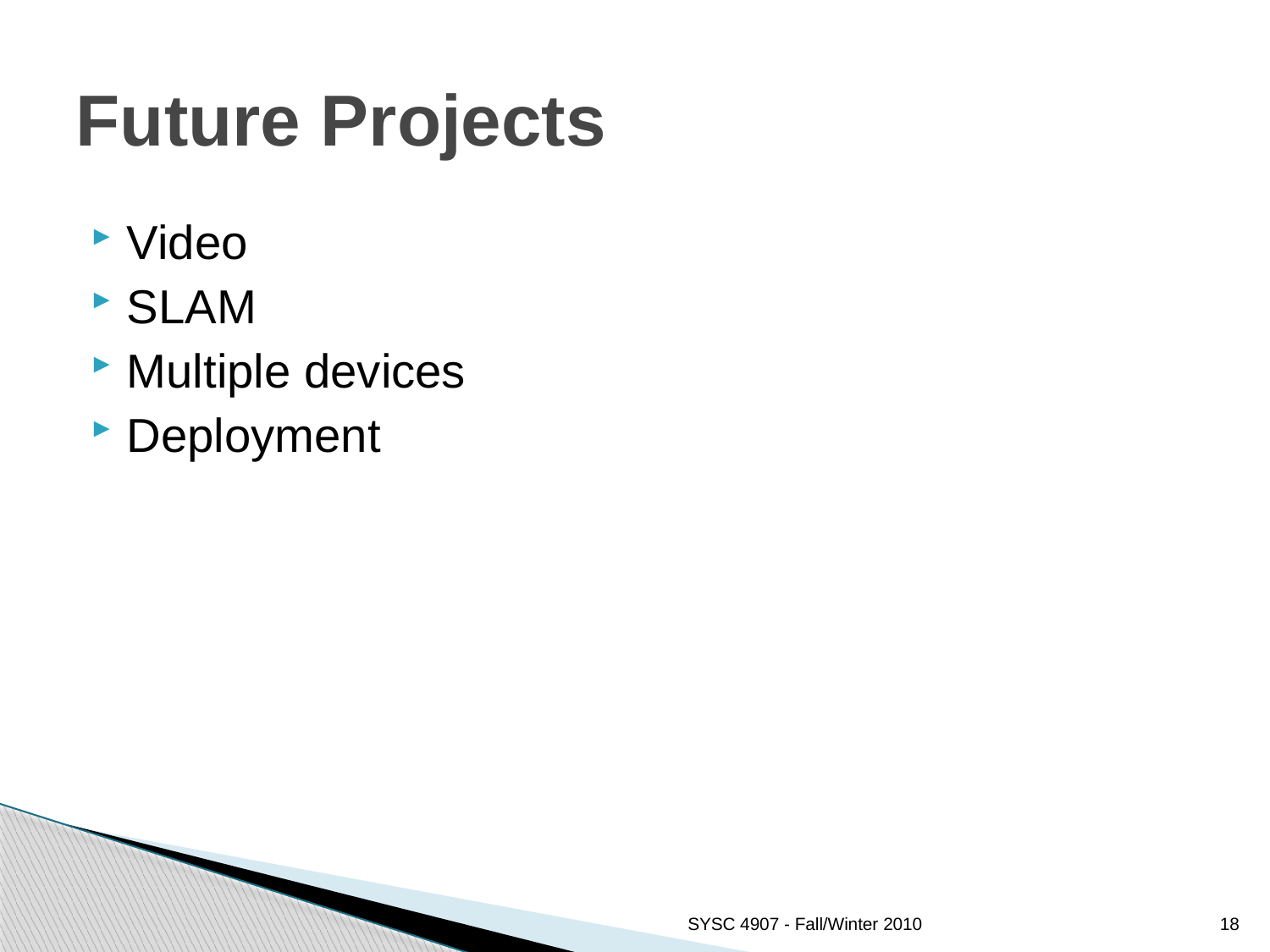

# Future Projects
Video
SLAM
Multiple devices
Deployment

SYSC 4907 - Fall/Winter 2010
18